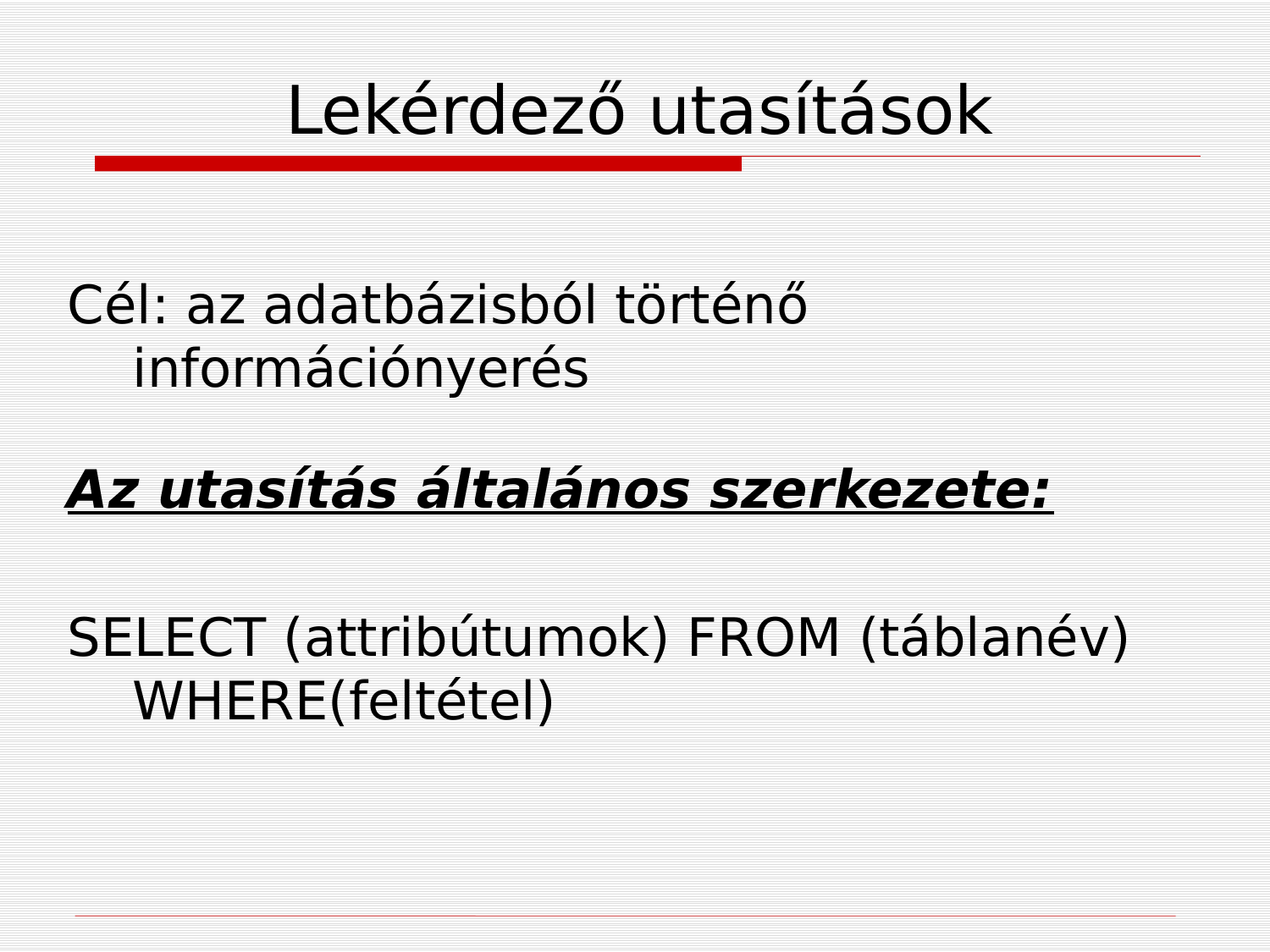

# Lekérdező utasítások
Cél: az adatbázisból történő információnyerés

Az utasítás általános szerkezete:

SELECT (attribútumok) FROM (táblanév) WHERE(feltétel)